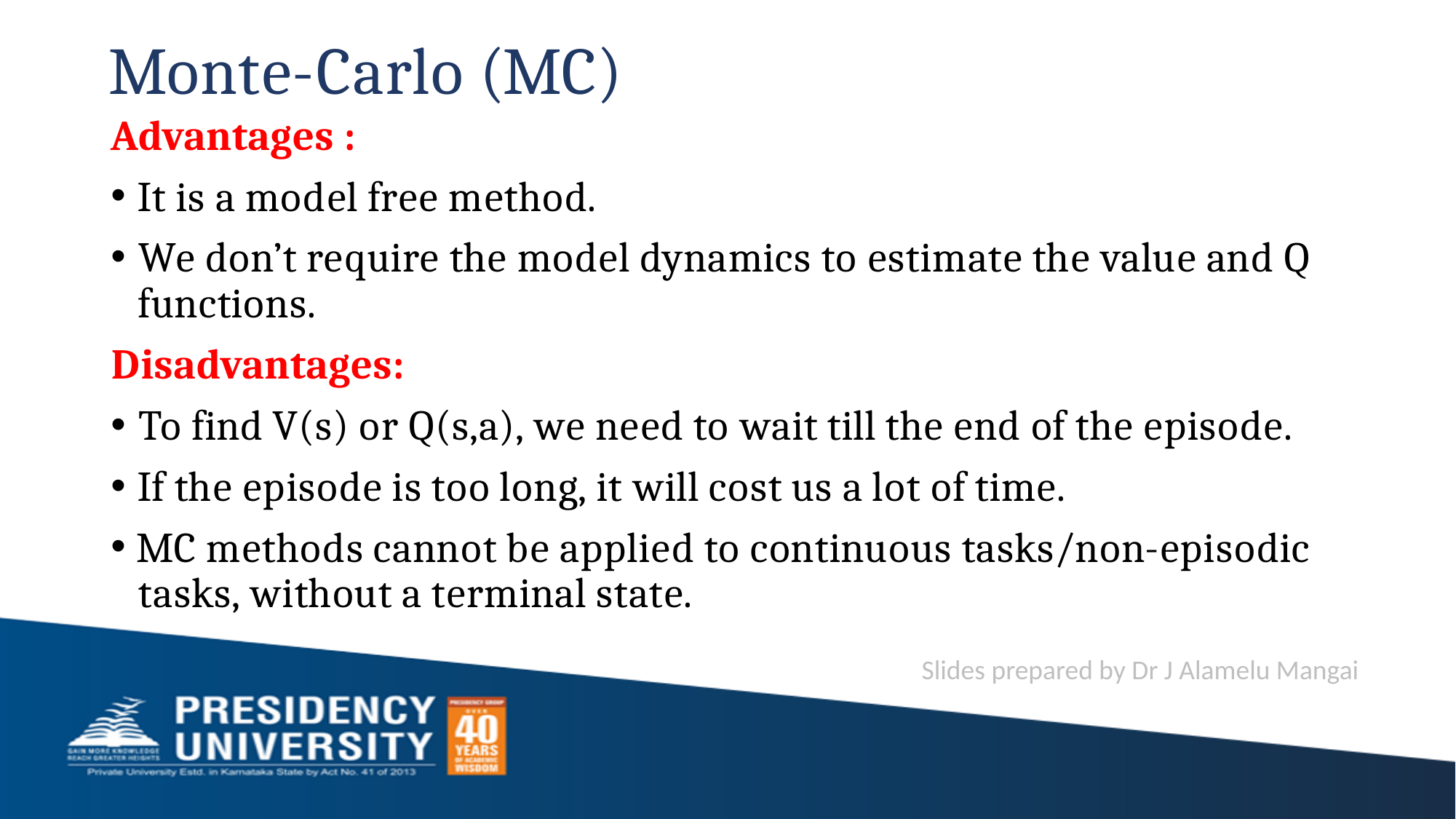

# Monte-Carlo (MC)
Advantages :
It is a model free method.
We don’t require the model dynamics to estimate the value and Q functions.
Disadvantages:
To find V(s) or Q(s,a), we need to wait till the end of the episode.
If the episode is too long, it will cost us a lot of time.
MC methods cannot be applied to continuous tasks/non-episodic tasks, without a terminal state.